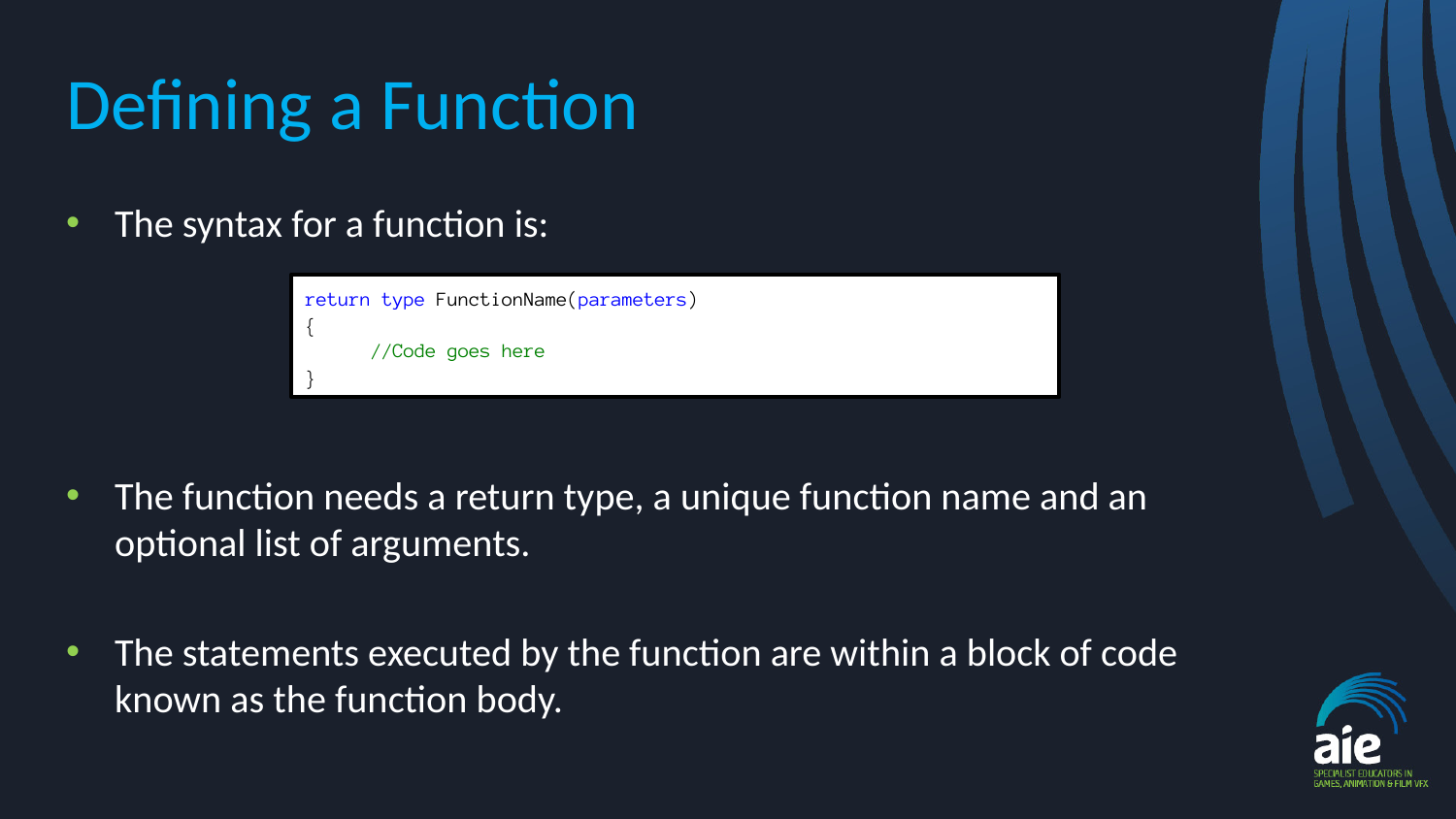

# Defining a Function
The syntax for a function is:

The function needs a return type, a unique function name and an optional list of arguments.

The statements executed by the function are within a block of code known as the function body.

return type FunctionName(parameters)
{
      //Code goes here
}